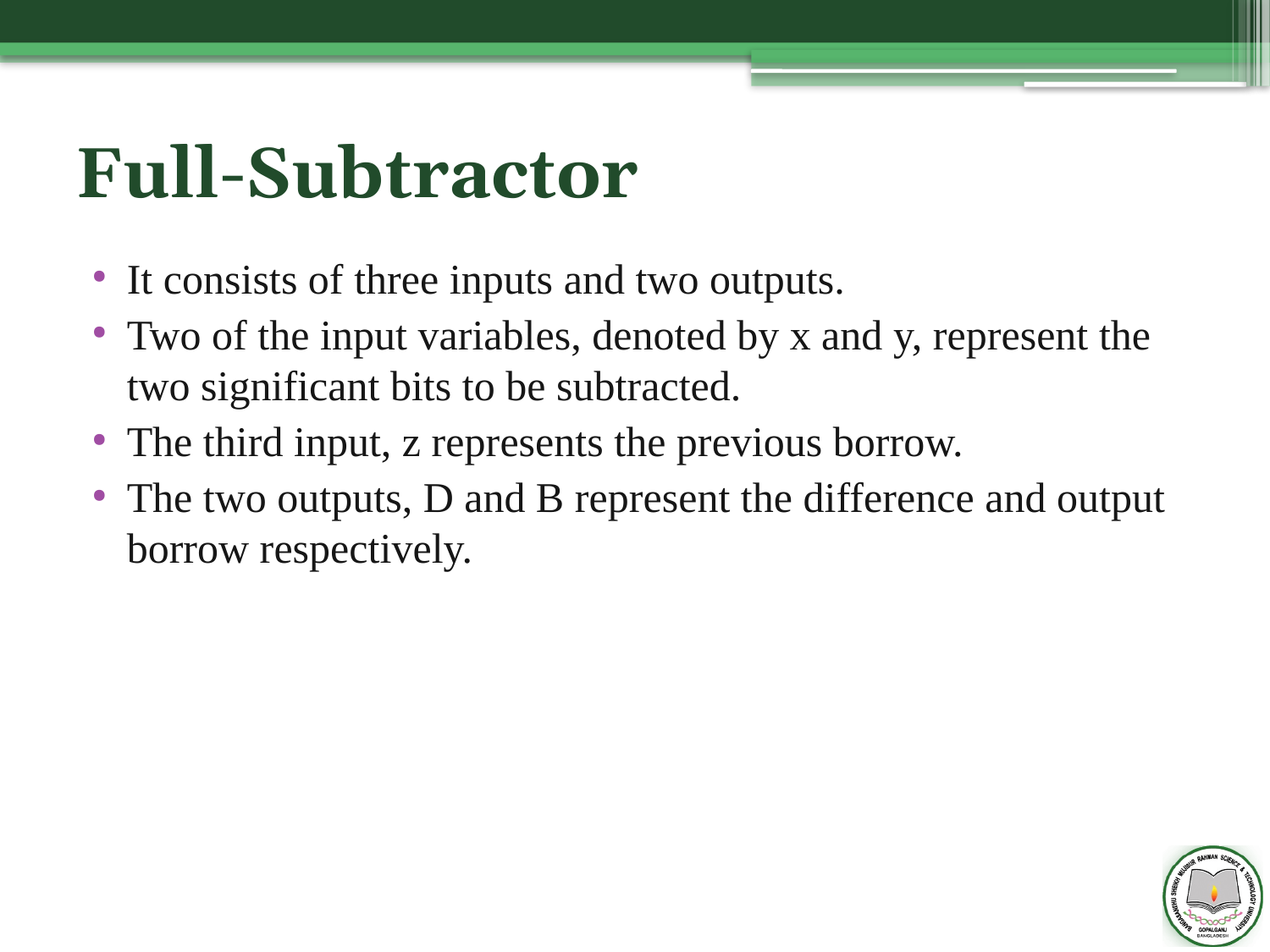

# Full-Subtractor
It consists of three inputs and two outputs.
Two of the input variables, denoted by x and y, represent the two significant bits to be subtracted.
The third input, z represents the previous borrow.
The two outputs, D and B represent the difference and output borrow respectively.